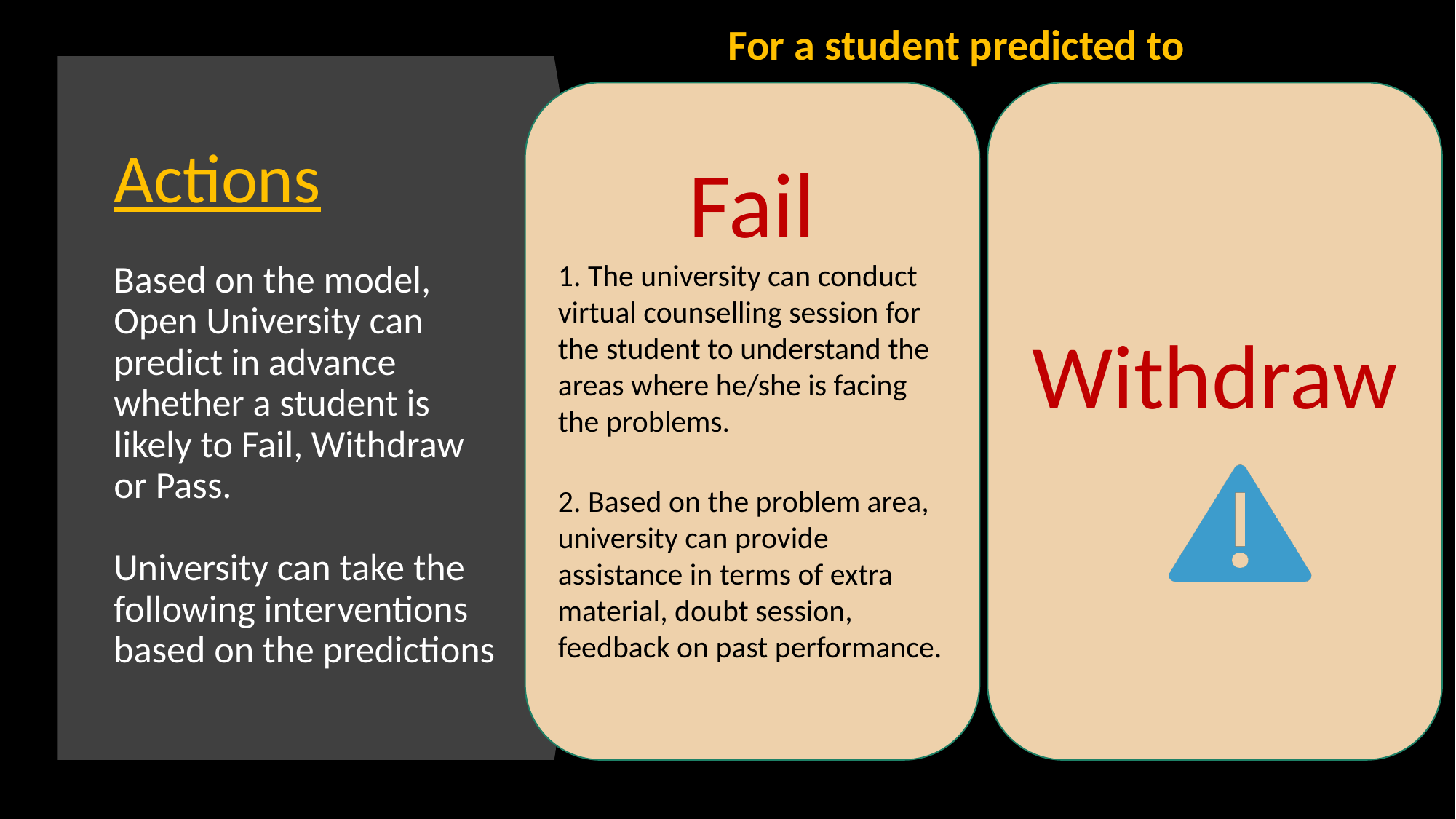

For a student predicted to

Fail
1. The university can conduct virtual counselling session for the student to understand the areas where he/she is facing the problems.

2. Based on the problem area, university can provide assistance in terms of extra material, doubt session, feedback on past performance.

Withdraw

# Actions Based on the model, Open University can predict in advance whether a student is likely to Fail, Withdraw or Pass. University can take the following interventions based on the predictions